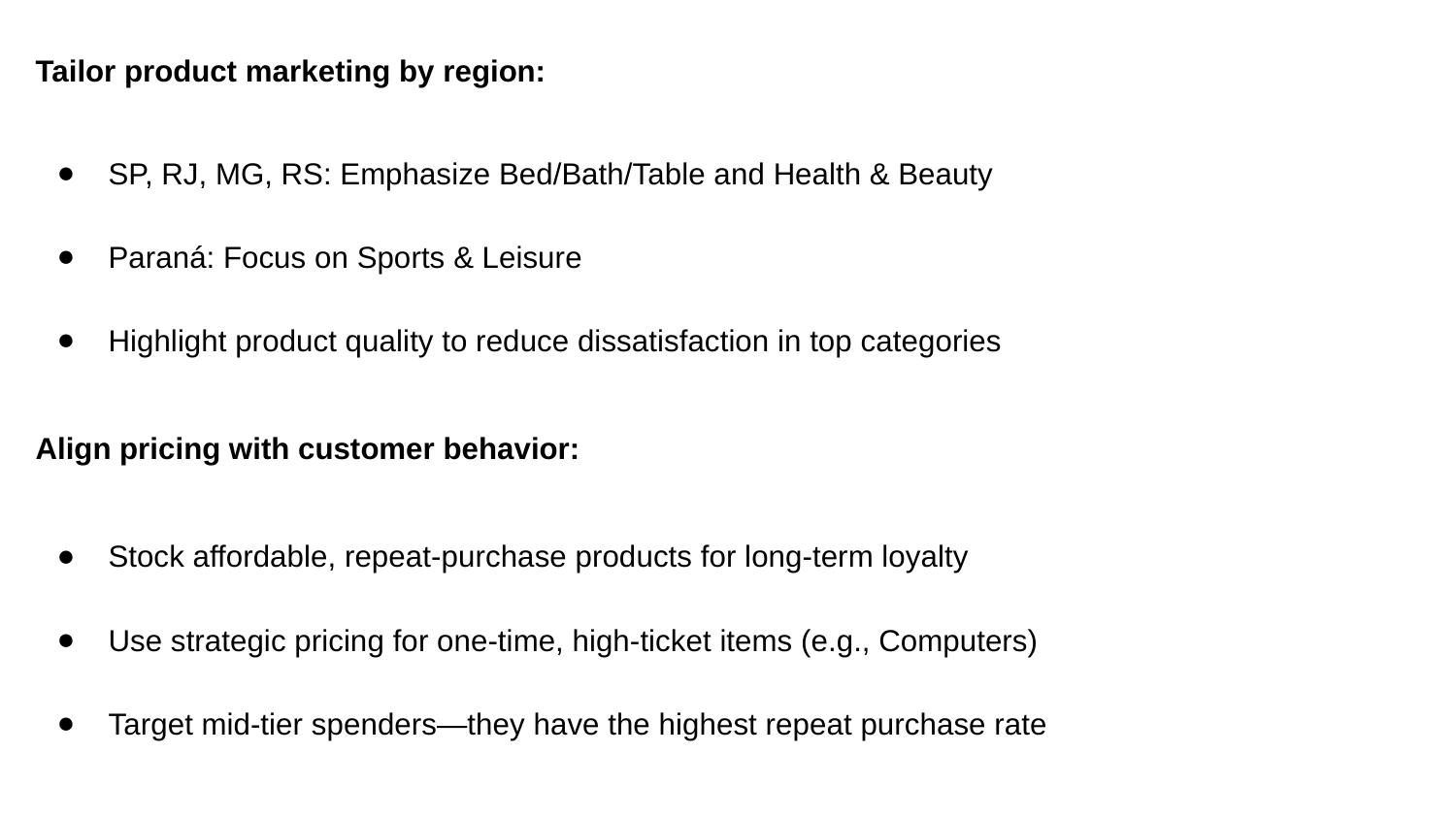

Tailor product marketing by region:
SP, RJ, MG, RS: Emphasize Bed/Bath/Table and Health & Beauty
Paraná: Focus on Sports & Leisure
Highlight product quality to reduce dissatisfaction in top categories
Align pricing with customer behavior:
Stock affordable, repeat-purchase products for long-term loyalty
Use strategic pricing for one-time, high-ticket items (e.g., Computers)
Target mid-tier spenders—they have the highest repeat purchase rate